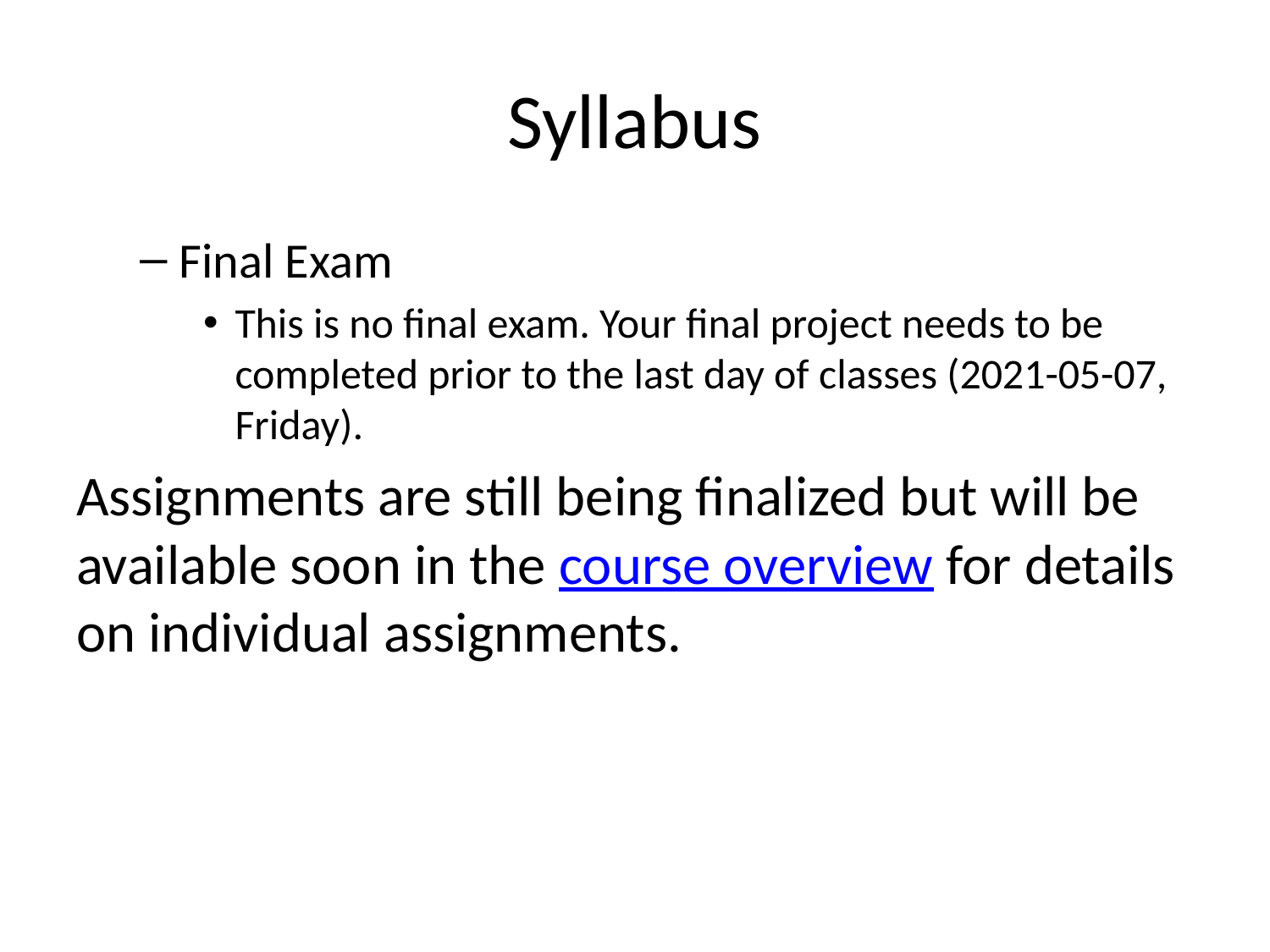

# Syllabus
Final Exam
This is no final exam. Your final project needs to be completed prior to the last day of classes (2021-05-07, Friday).
Assignments are still being finalized but will be available soon in the course overview for details on individual assignments.